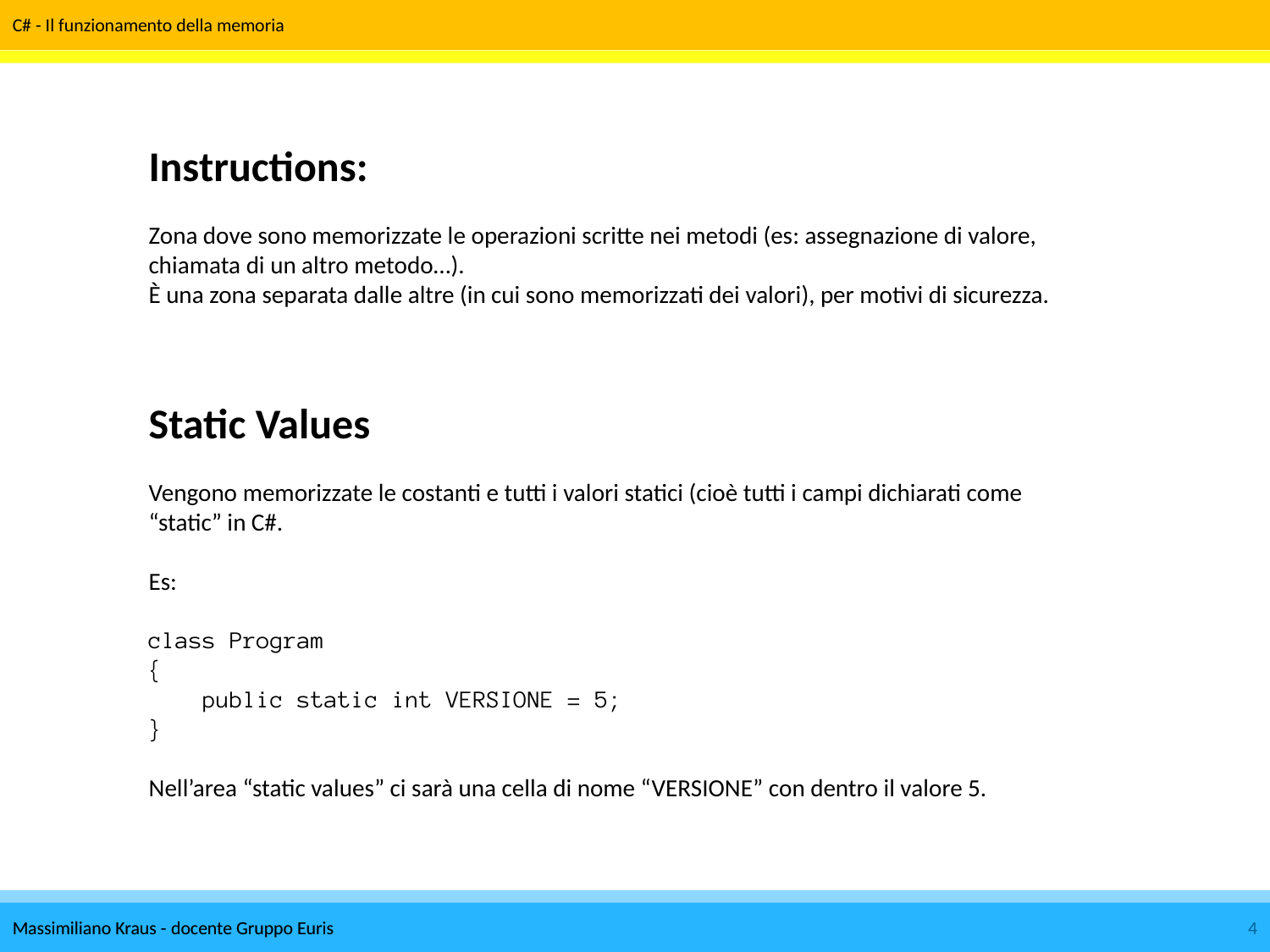

Instructions:

Zona dove sono memorizzate le operazioni scritte nei metodi (es: assegnazione di valore, chiamata di un altro metodo…).
È una zona separata dalle altre (in cui sono memorizzati dei valori), per motivi di sicurezza.
Static Values

Vengono memorizzate le costanti e tutti i valori statici (cioè tutti i campi dichiarati come “static” in C#.

Es:

class Program
{
    public static int VERSIONE = 5;
}

Nell’area “static values” ci sarà una cella di nome “VERSIONE” con dentro il valore 5.